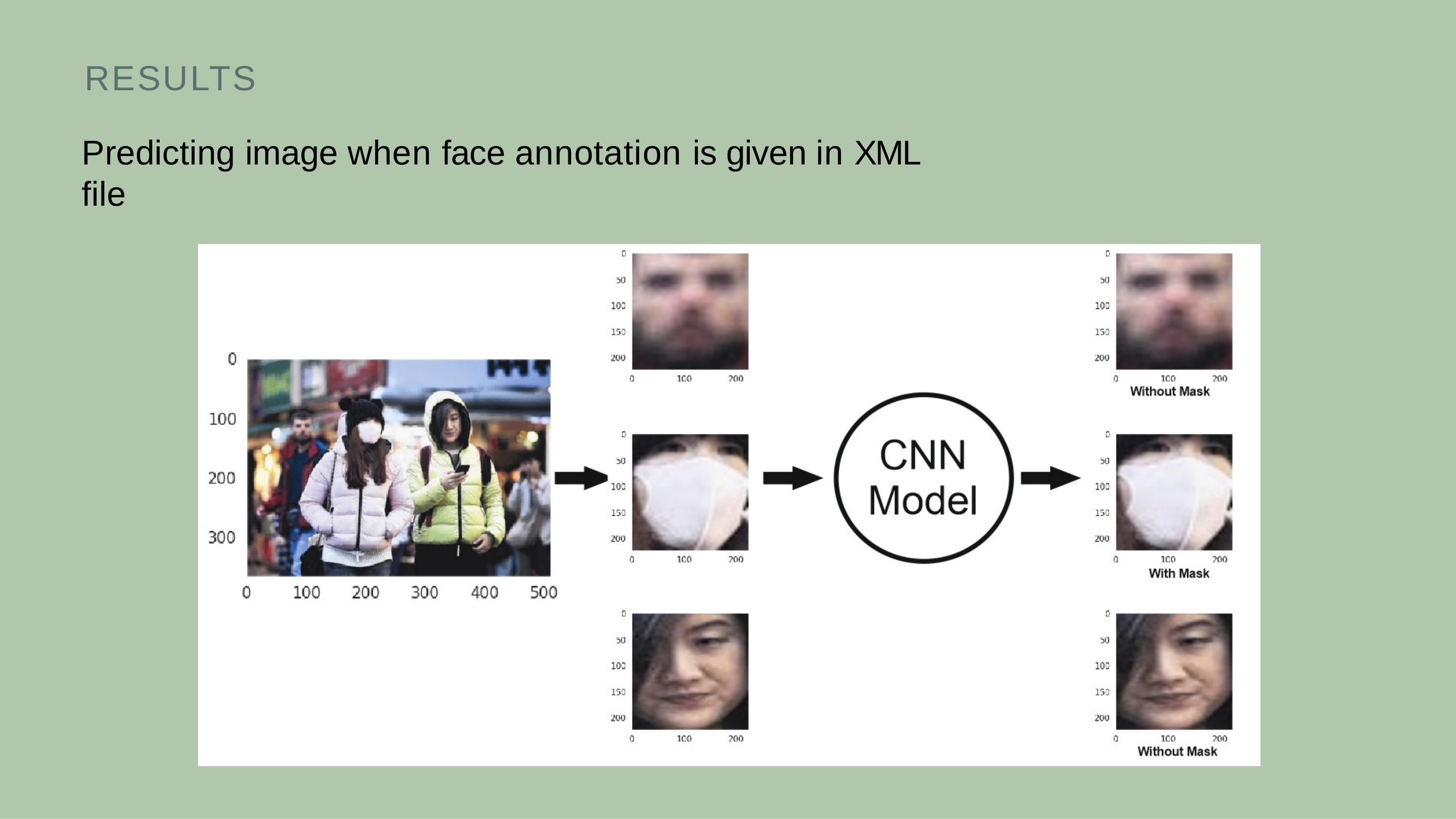

RESULTS
Predicting image when face annotation is given in XML file